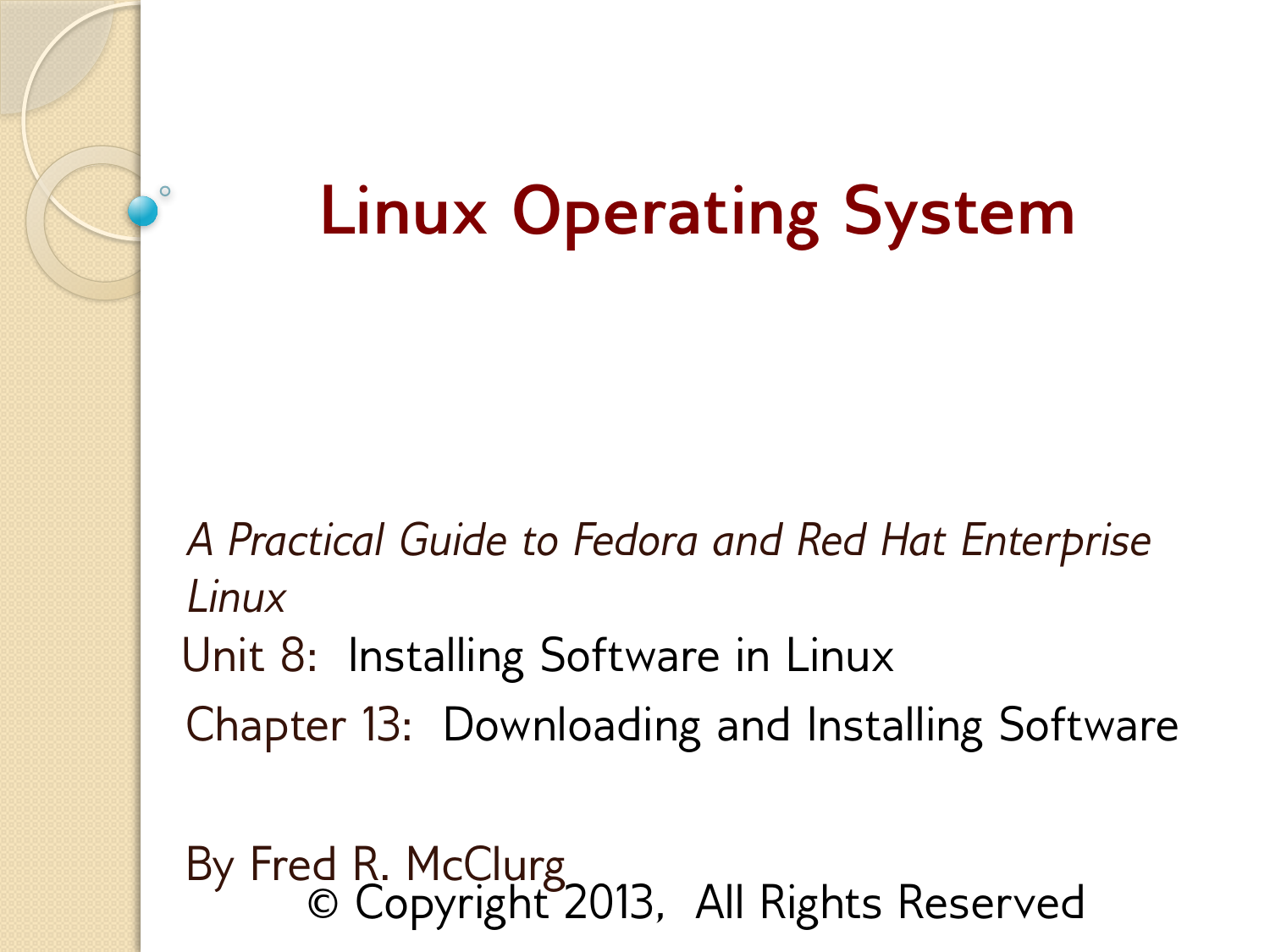

# Linux Operating System

A Practical Guide to Fedora and Red Hat Enterprise Linux
Unit 8:  Installing Software in Linux
Chapter 13:  Downloading and Installing Software

By Fred R. McClurg
© Copyright 2013,  All Rights Reserved